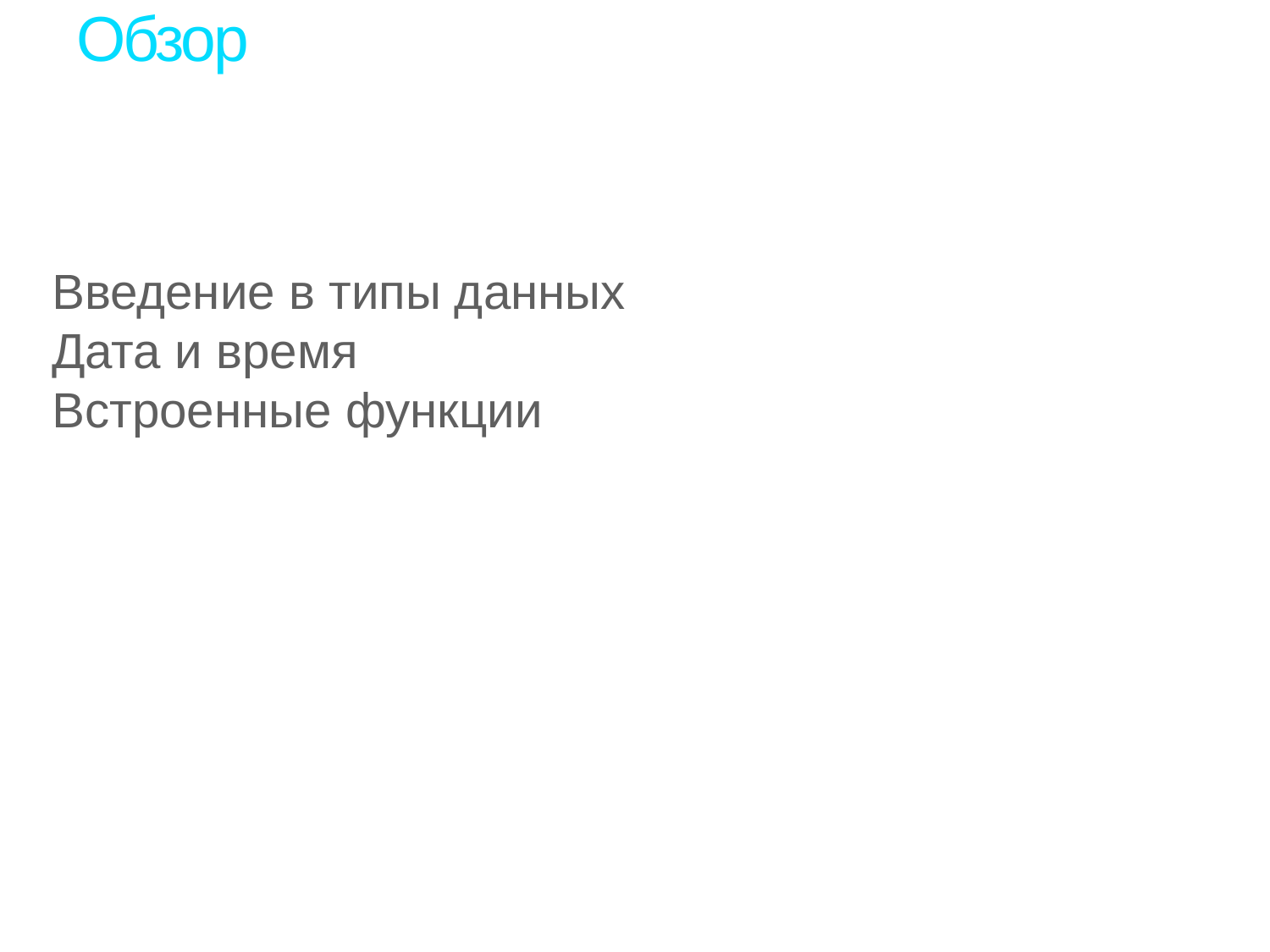

# Обзор
Введение в типы данных
Дата и время
Встроенные функции